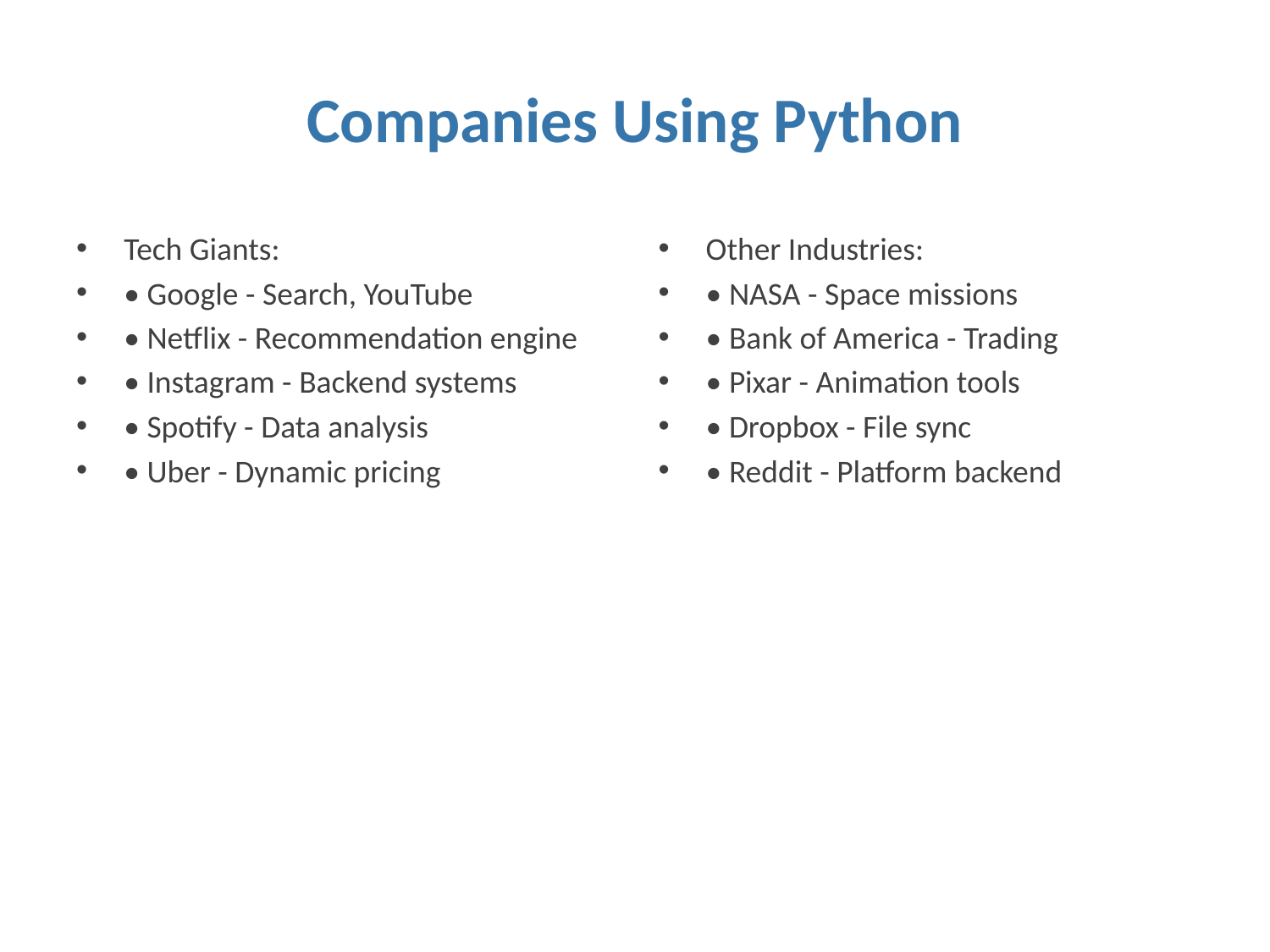

# Companies Using Python
Tech Giants:
• Google - Search, YouTube
• Netflix - Recommendation engine
• Instagram - Backend systems
• Spotify - Data analysis
• Uber - Dynamic pricing
Other Industries:
• NASA - Space missions
• Bank of America - Trading
• Pixar - Animation tools
• Dropbox - File sync
• Reddit - Platform backend